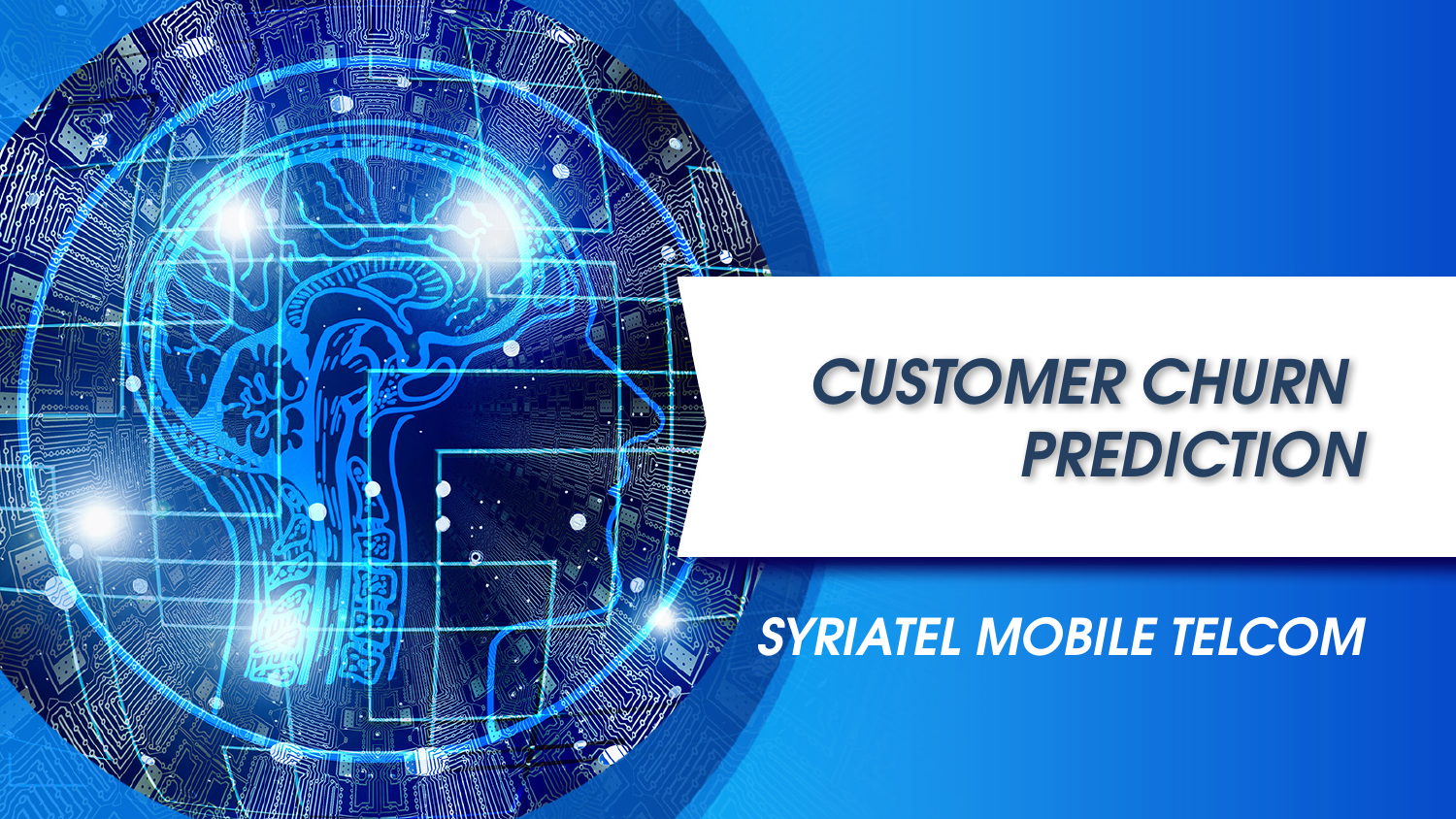

# CUSTOMER CHURN PREDICTION
SYRIATEL MOBILE TELCOM